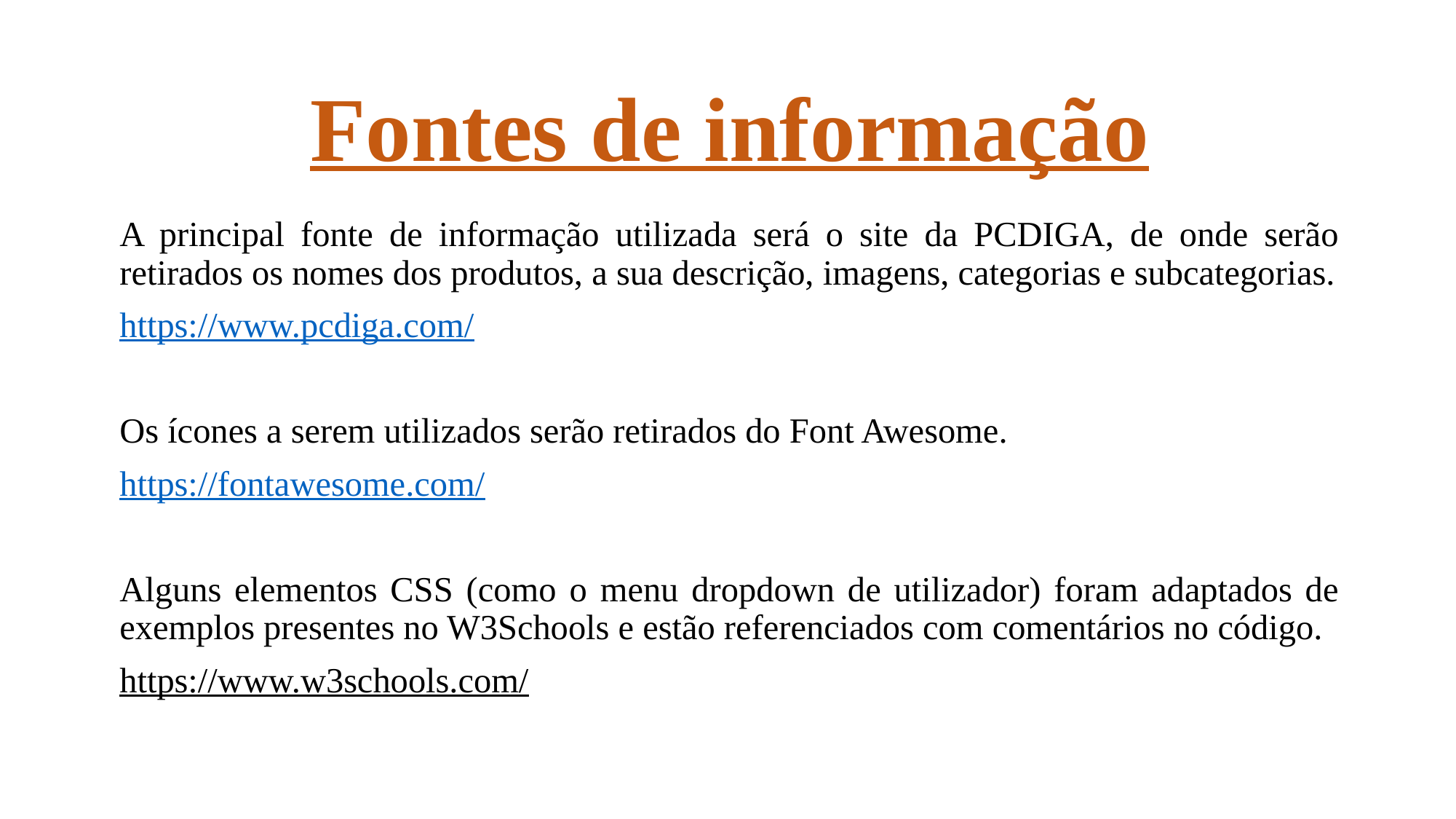

# Fontes de informação
A principal fonte de informação utilizada será o site da PCDIGA, de onde serão retirados os nomes dos produtos, a sua descrição, imagens, categorias e subcategorias.
https://www.pcdiga.com/

Os ícones a serem utilizados serão retirados do Font Awesome.
https://fontawesome.com/

Alguns elementos CSS (como o menu dropdown de utilizador) foram adaptados de exemplos presentes no W3Schools e estão referenciados com comentários no código.
https://www.w3schools.com/